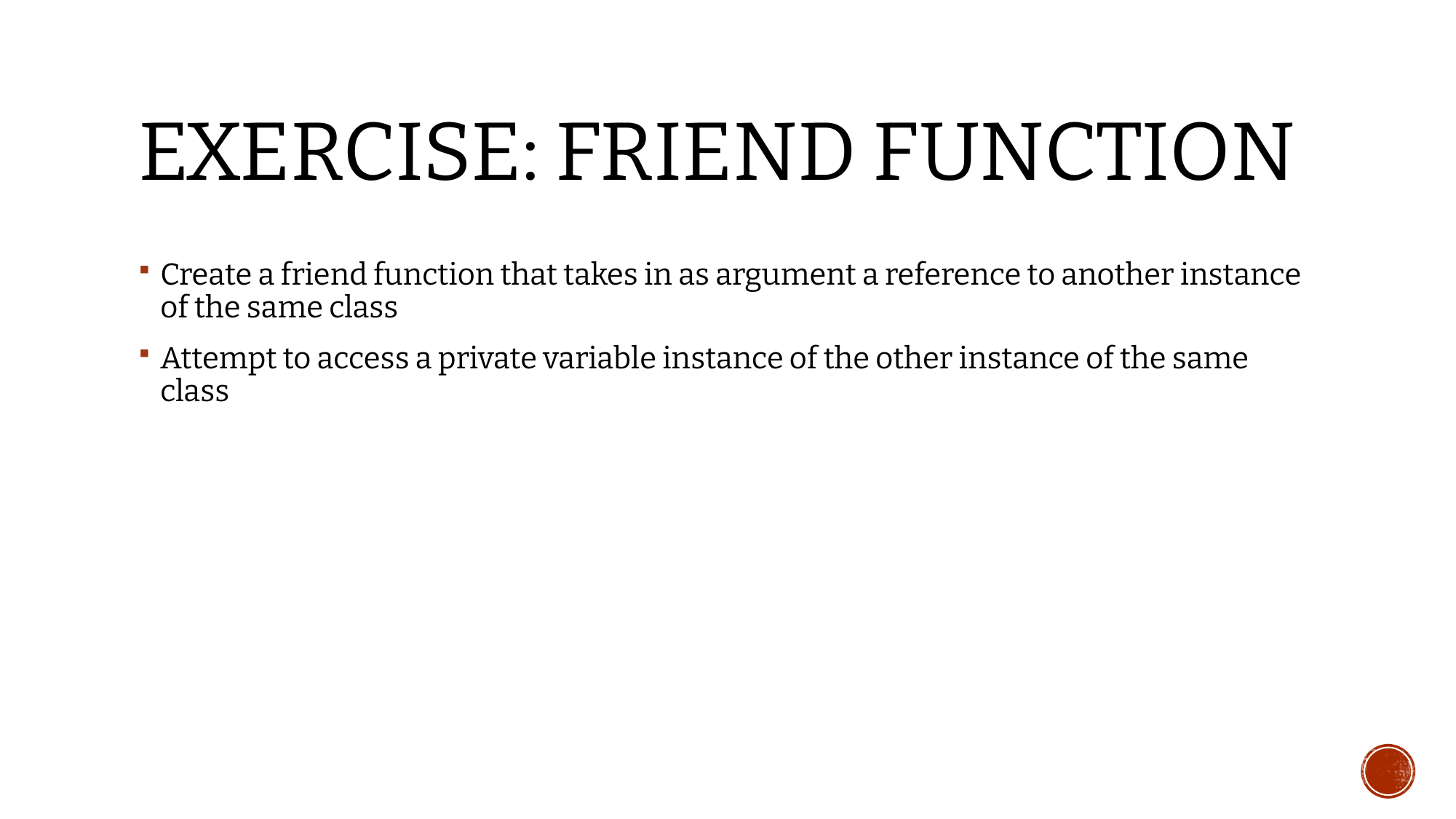

# Exercise: Friend Function
Create a friend function that takes in as argument a reference to another instance of the same class
Attempt to access a private variable instance of the other instance of the same class